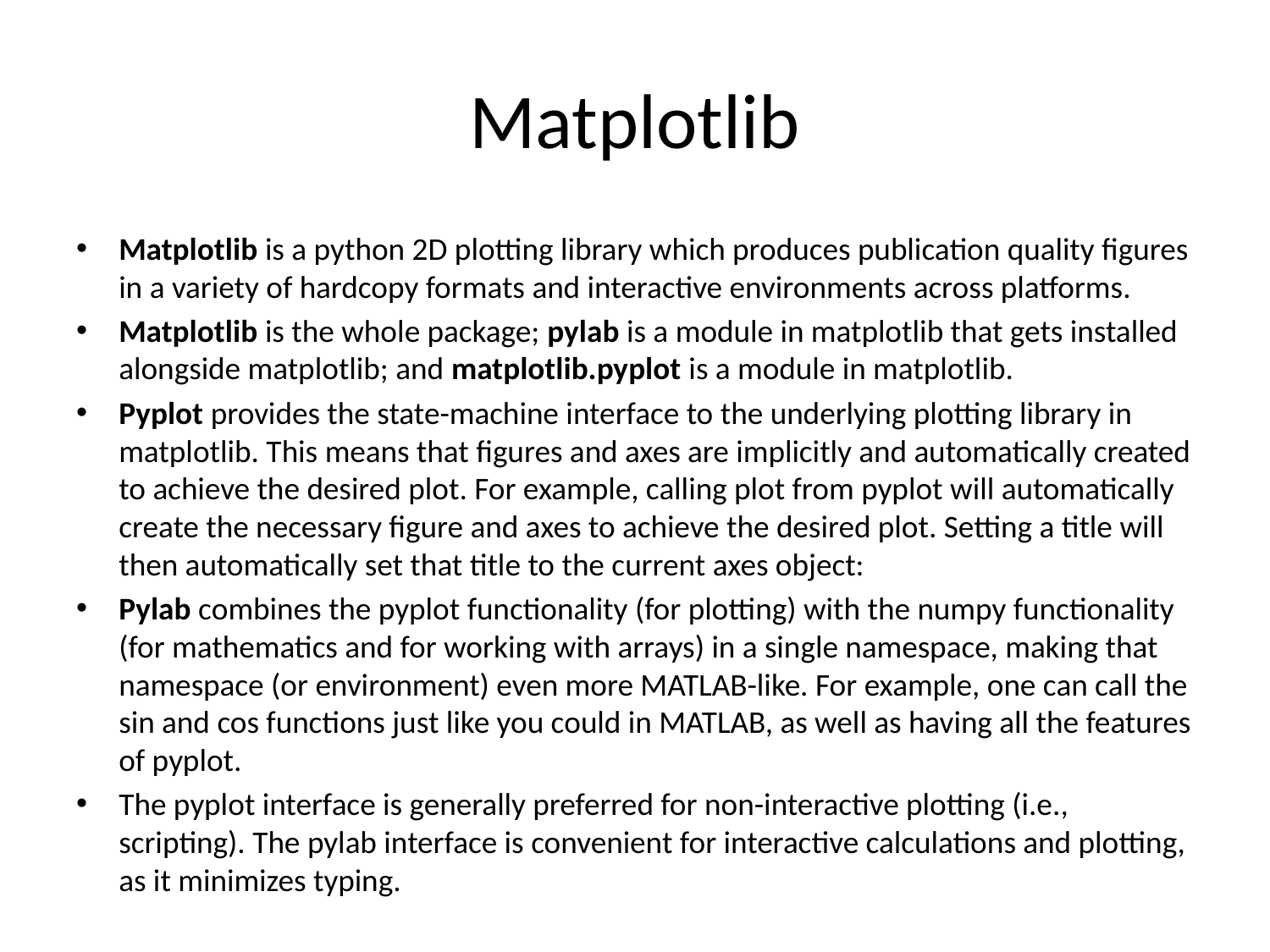

# Matplotlib
Matplotlib is a python 2D plotting library which produces publication quality figures in a variety of hardcopy formats and interactive environments across platforms.
Matplotlib is the whole package; pylab is a module in matplotlib that gets installed alongside matplotlib; and matplotlib.pyplot is a module in matplotlib.
Pyplot provides the state-machine interface to the underlying plotting library in matplotlib. This means that figures and axes are implicitly and automatically created to achieve the desired plot. For example, calling plot from pyplot will automatically create the necessary figure and axes to achieve the desired plot. Setting a title will then automatically set that title to the current axes object:
Pylab combines the pyplot functionality (for plotting) with the numpy functionality (for mathematics and for working with arrays) in a single namespace, making that namespace (or environment) even more MATLAB-like. For example, one can call the sin and cos functions just like you could in MATLAB, as well as having all the features of pyplot.
The pyplot interface is generally preferred for non-interactive plotting (i.e., scripting). The pylab interface is convenient for interactive calculations and plotting, as it minimizes typing.